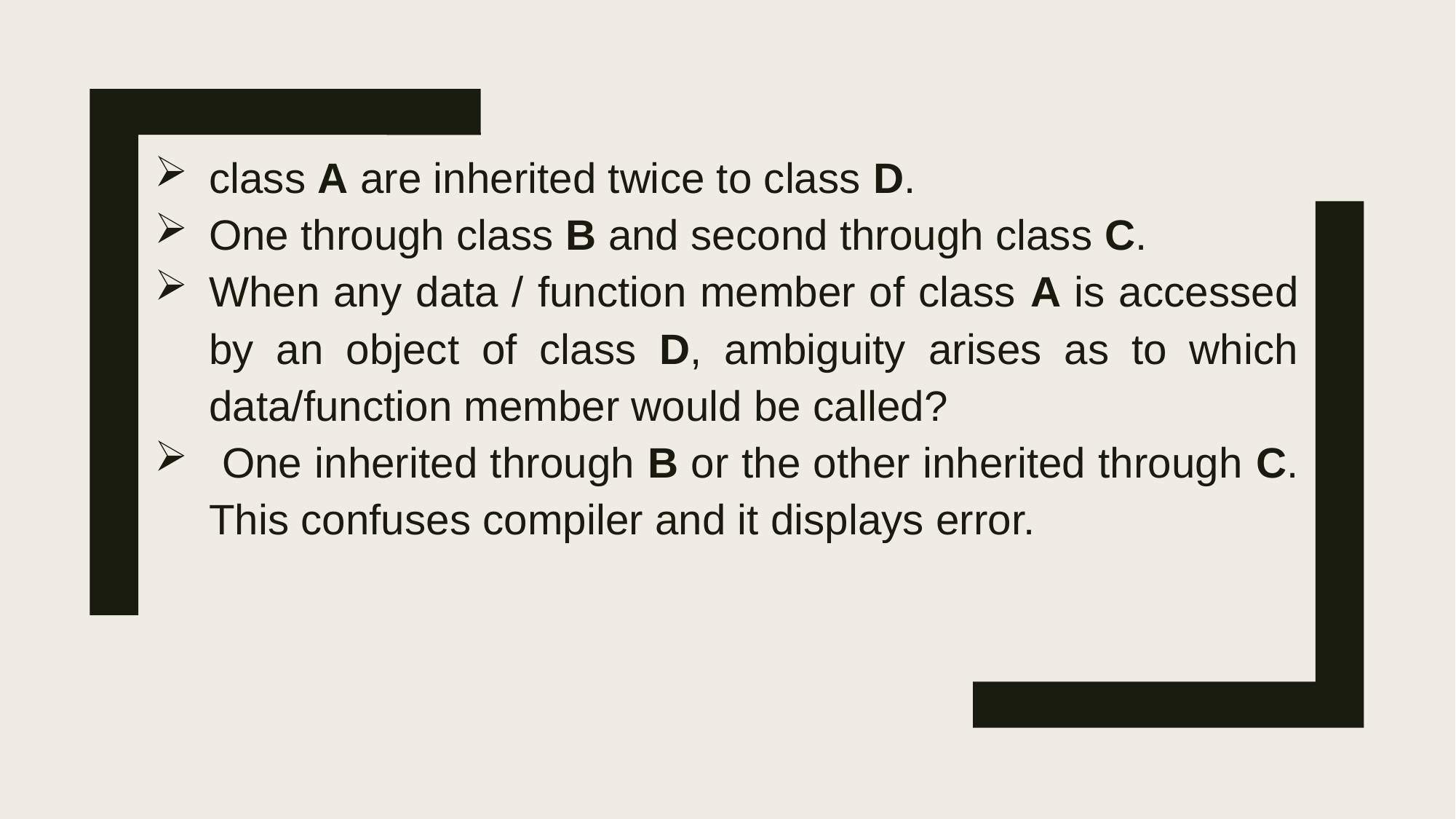

class A are inherited twice to class D.
One through class B and second through class C.
When any data / function member of class A is accessed by an object of class D, ambiguity arises as to which data/function member would be called?
 One inherited through B or the other inherited through C. This confuses compiler and it displays error.